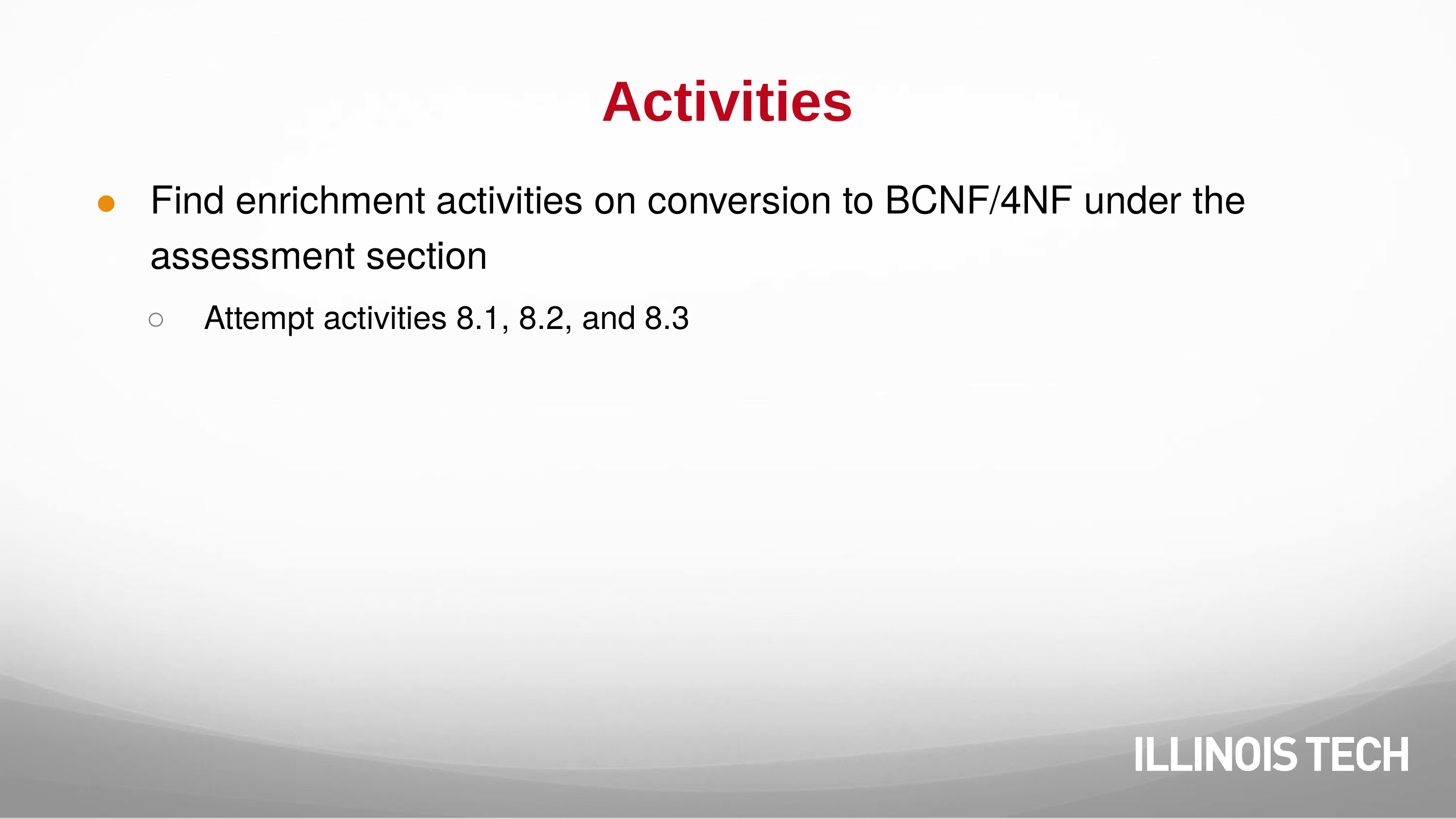

# Activities
Find enrichment activities on conversion to BCNF/4NF under the assessment section
Attempt activities 8.1, 8.2, and 8.3